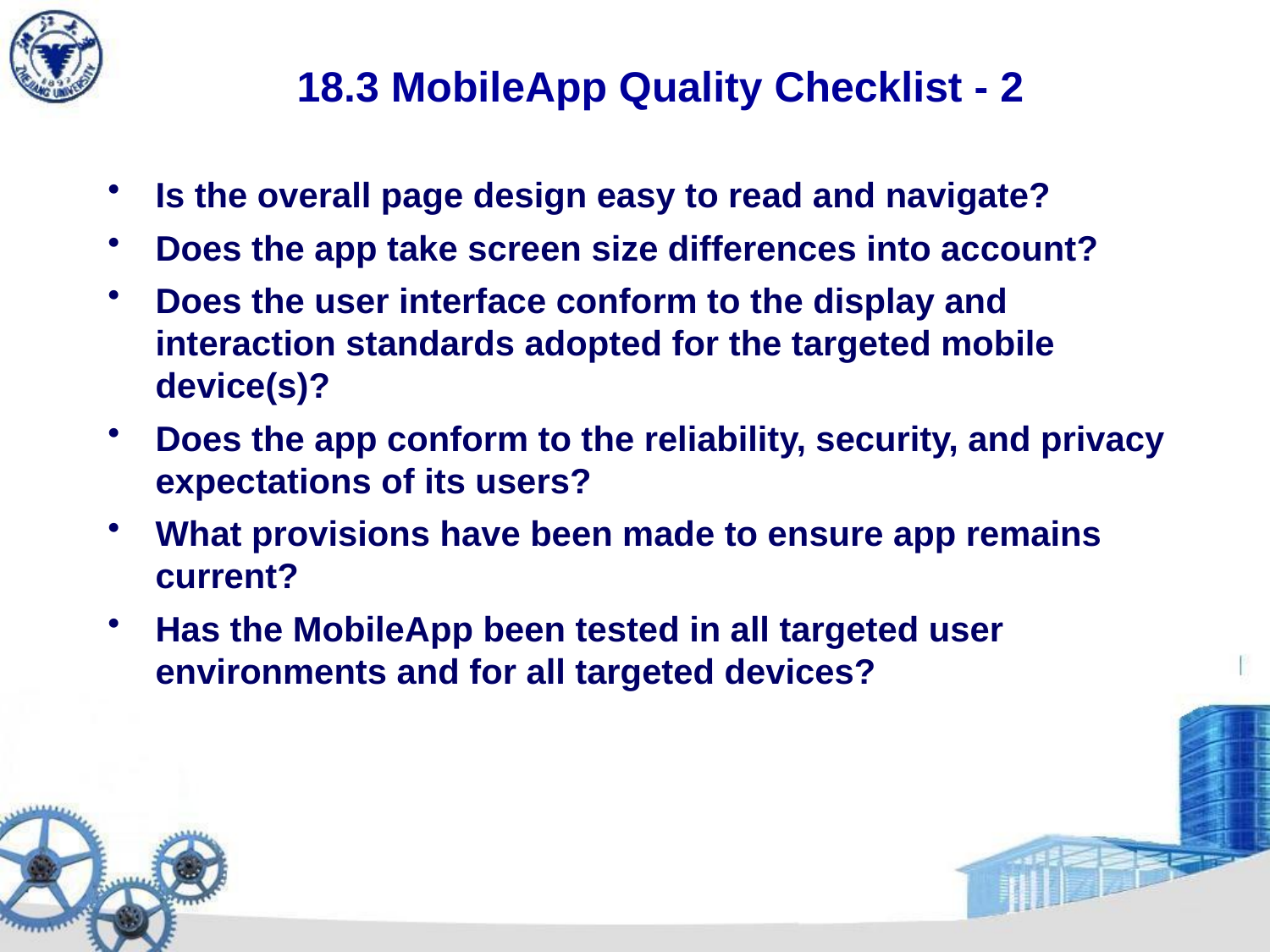

# 18.3 MobileApp Quality Checklist - 2
Is the overall page design easy to read and navigate?
Does the app take screen size differences into account?
Does the user interface conform to the display and interaction standards adopted for the targeted mobile device(s)?
Does the app conform to the reliability, security, and privacy expectations of its users?
What provisions have been made to ensure app remains current?
Has the MobileApp been tested in all targeted user environments and for all targeted devices?